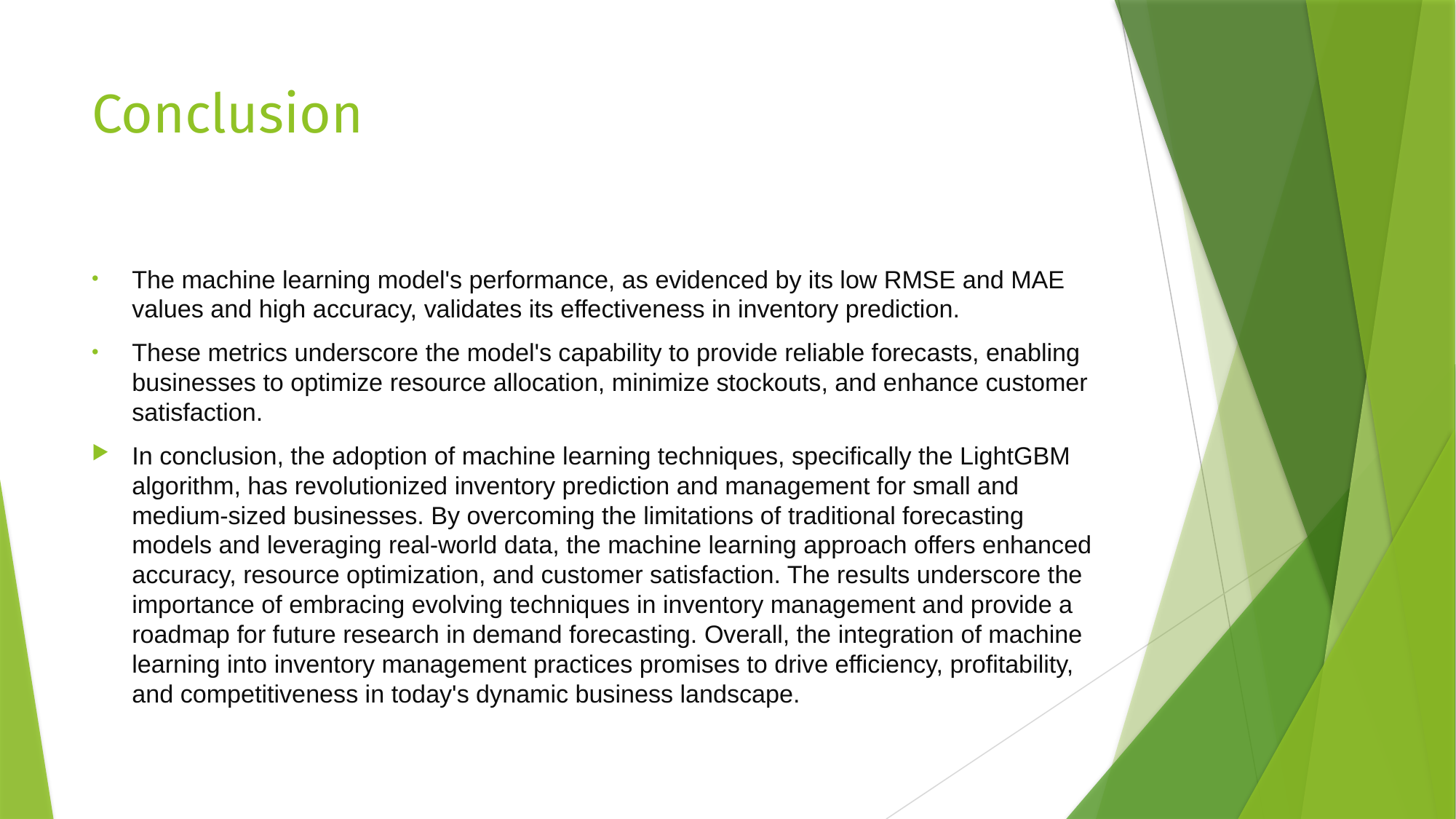

# Conclusion
The machine learning model's performance, as evidenced by its low RMSE and MAE values and high accuracy, validates its effectiveness in inventory prediction.
These metrics underscore the model's capability to provide reliable forecasts, enabling businesses to optimize resource allocation, minimize stockouts, and enhance customer satisfaction.
In conclusion, the adoption of machine learning techniques, specifically the LightGBM algorithm, has revolutionized inventory prediction and management for small and medium-sized businesses. By overcoming the limitations of traditional forecasting models and leveraging real-world data, the machine learning approach offers enhanced accuracy, resource optimization, and customer satisfaction. The results underscore the importance of embracing evolving techniques in inventory management and provide a roadmap for future research in demand forecasting. Overall, the integration of machine learning into inventory management practices promises to drive efficiency, profitability, and competitiveness in today's dynamic business landscape.